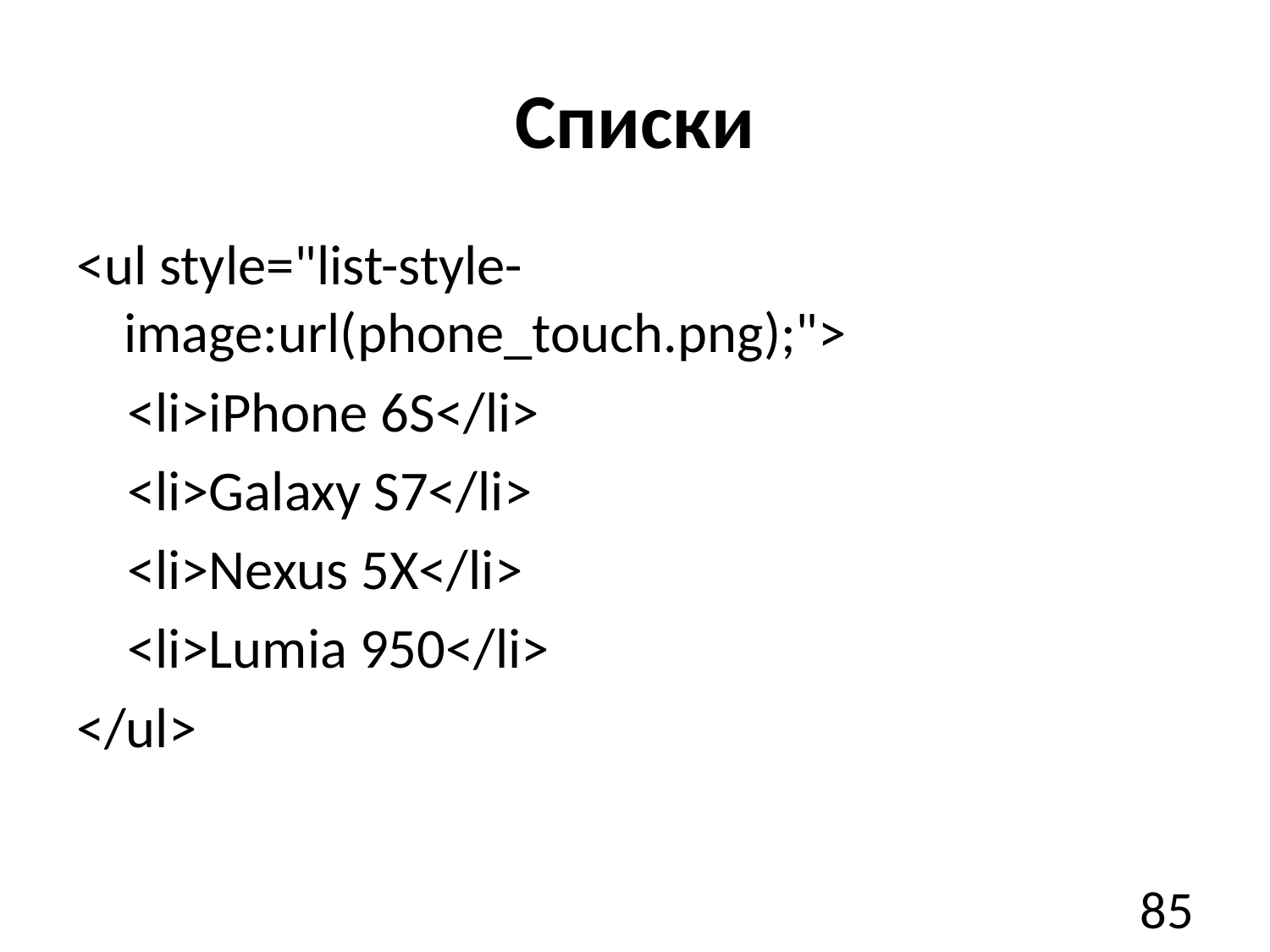

# Списки
<ul style="list-style-image:url(phone_touch.png);">
    <li>iPhone 6S</li>
    <li>Galaxy S7</li>
    <li>Nexus 5X</li>
    <li>Lumia 950</li>
</ul>
85